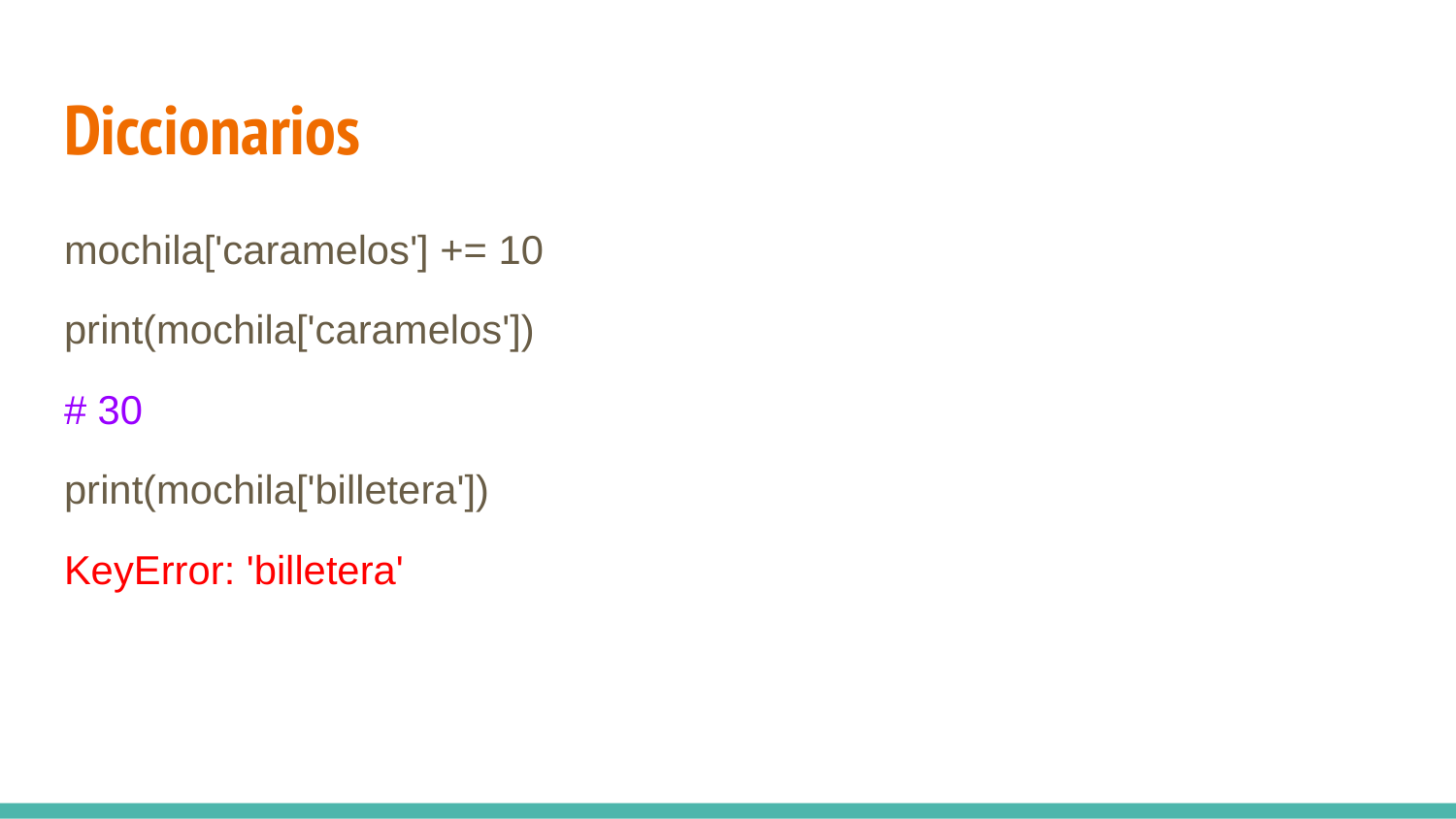

# Diccionarios
mochila['caramelos'] += 10
print(mochila['caramelos'])
# 30
print(mochila['billetera'])
KeyError: 'billetera'